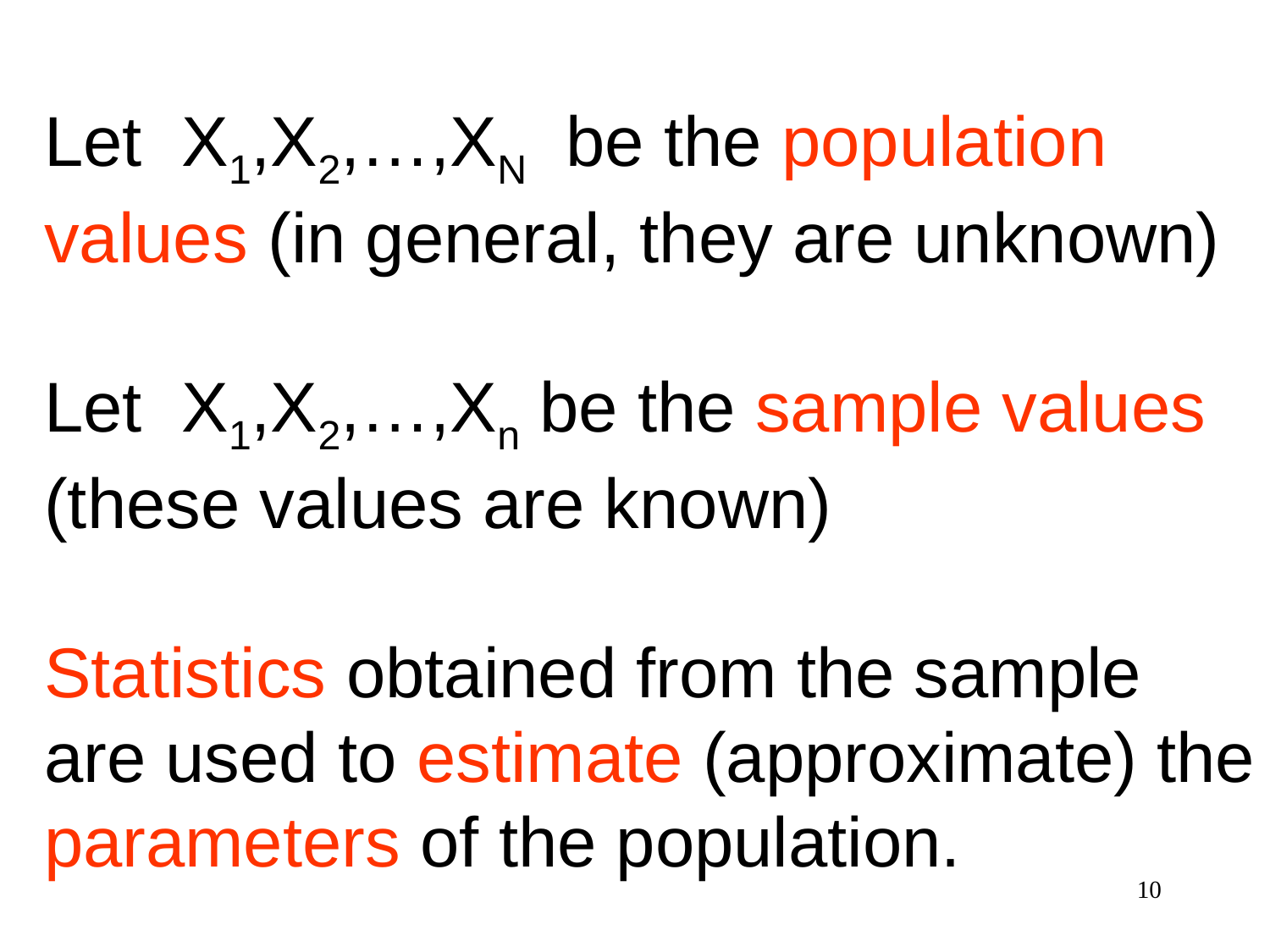

Let  X1,X2,…,XN  be the population values (in general, they are unknown)

Let  X1,X2,…,Xn be the sample values (these values are known)

Statistics obtained from the sample are used to estimate (approximate) the parameters of the population.

10